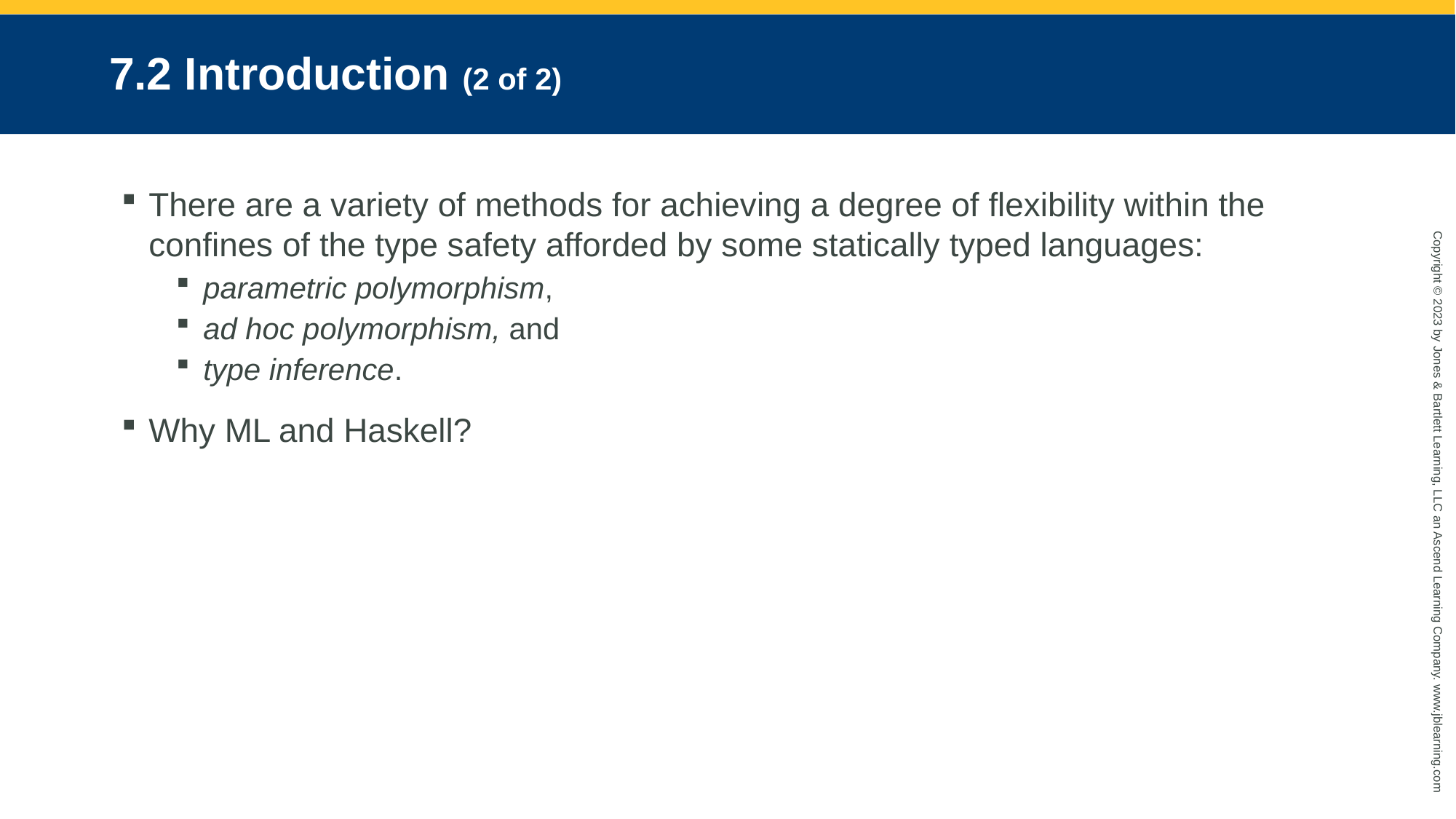

# 7.2 Introduction (2 of 2)
There are a variety of methods for achieving a degree of flexibility within the confines of the type safety afforded by some statically typed languages:
parametric polymorphism,
ad hoc polymorphism, and
type inference.
Why ML and Haskell?